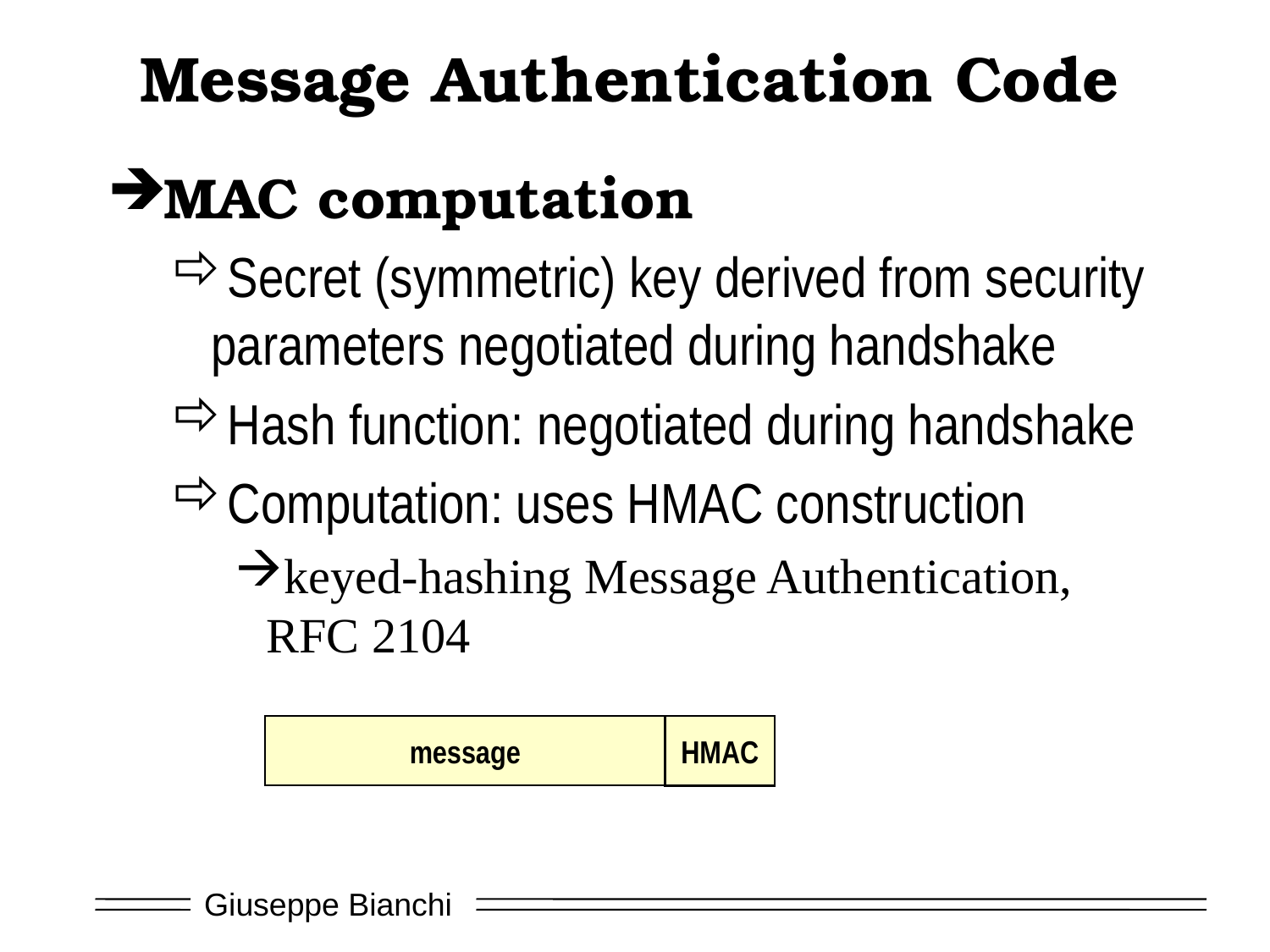

# Message Authentication Code
MAC computation
Secret (symmetric) key derived from security parameters negotiated during handshake
Hash function: negotiated during handshake
Computation: uses HMAC construction
keyed-hashing Message Authentication, RFC 2104
message
HMAC